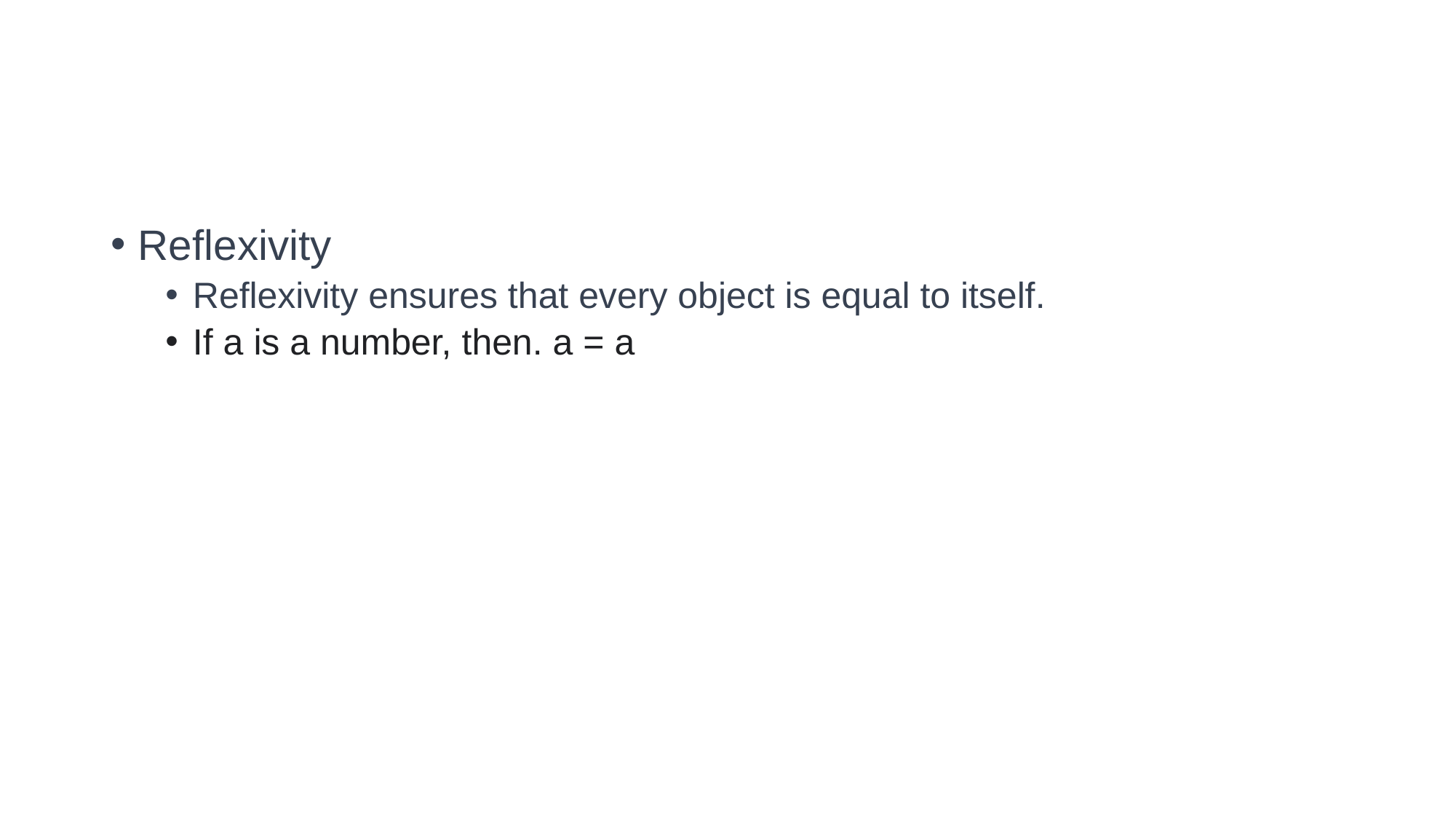

#
Reflexivity
Reflexivity ensures that every object is equal to itself.
If a is a number, then. a = a